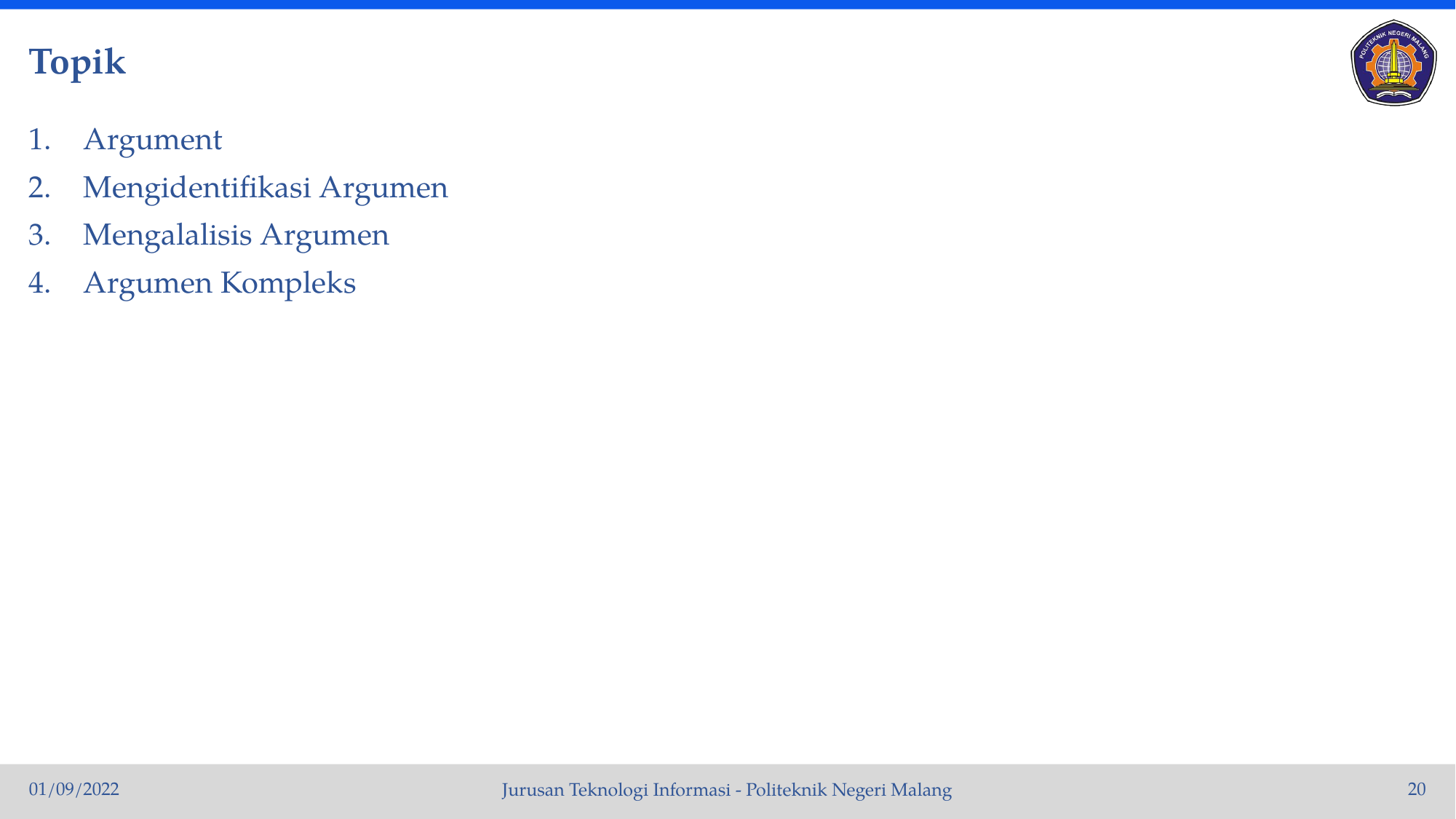

# Topik
Argument
Mengidentifikasi Argumen
Mengalalisis Argumen
Argumen Kompleks
01/09/2022
20
Jurusan Teknologi Informasi - Politeknik Negeri Malang